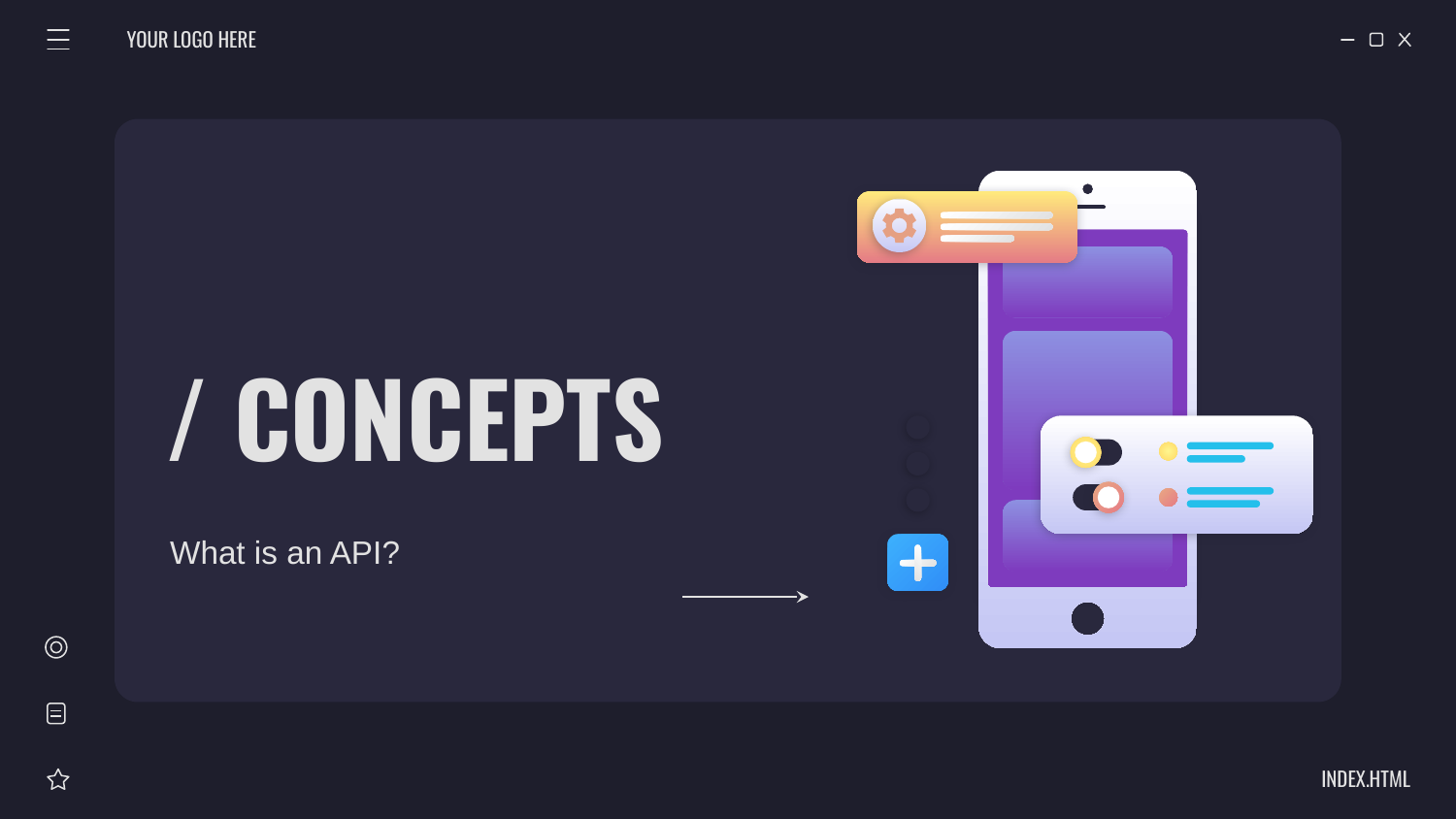

YOUR LOGO HERE

# / CONCEPTS
What is an API?

INDEX.HTML